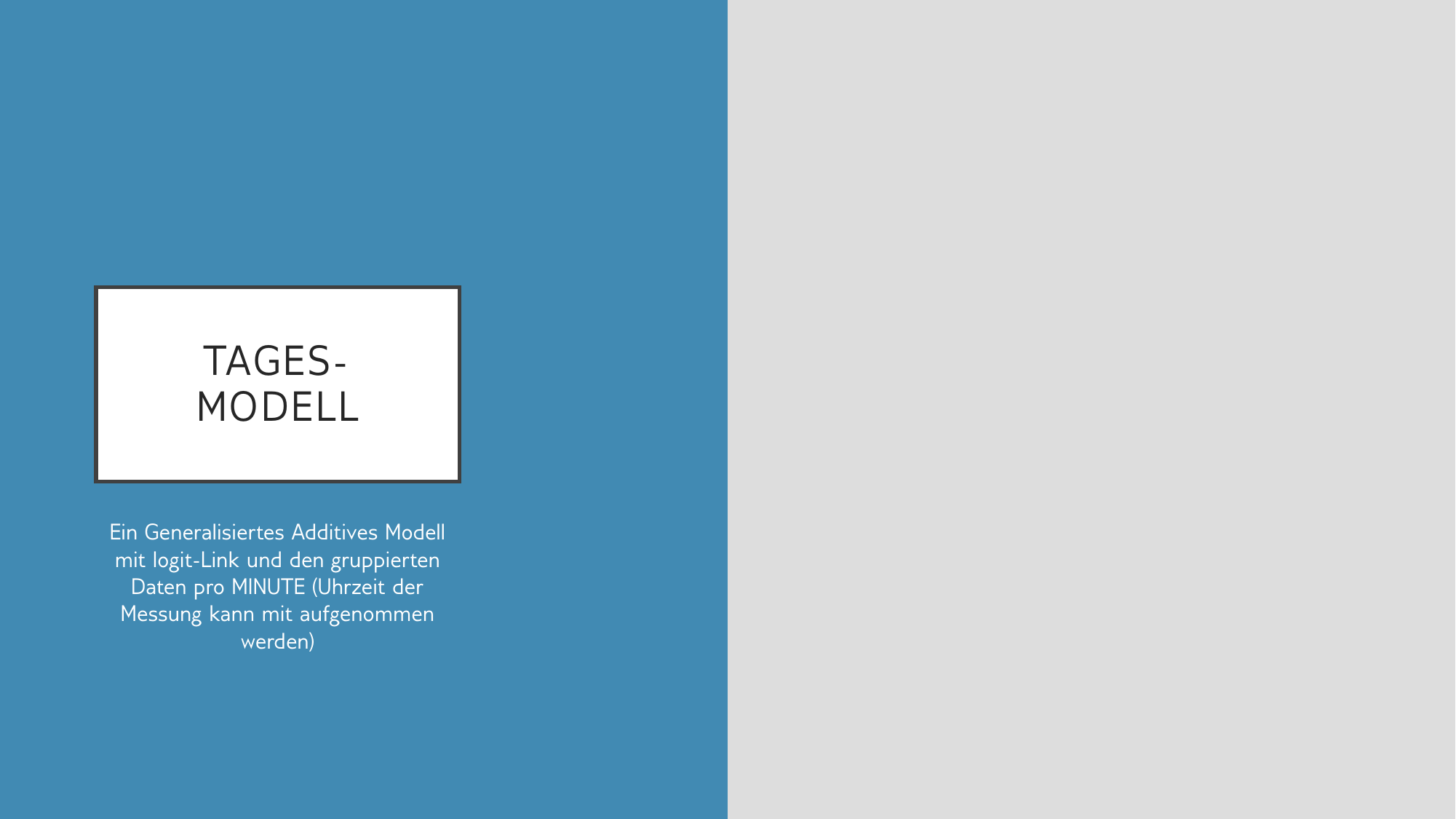

# Tages-Modell
Ein Generalisiertes Additives Modell mit logit-Link und den gruppierten Daten pro MINUTE (Uhrzeit der Messung kann mit aufgenommen werden)